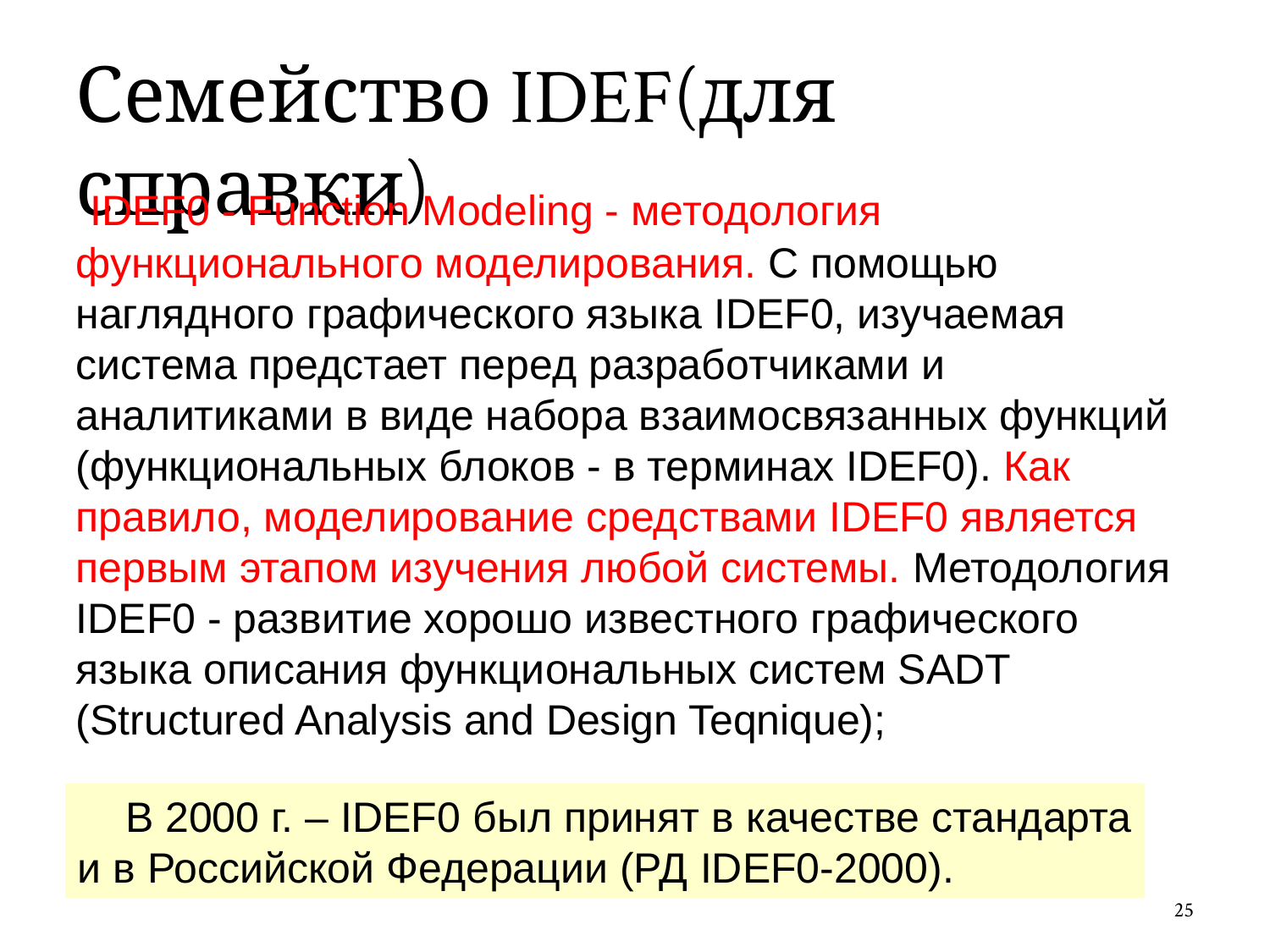

Семейство IDEF(для справки)
 IDEF0 - Function Modeling - методология функционального моделирования. С помощью наглядного графического языка IDEF0, изучаемая система предстает перед разработчиками и аналитиками в виде набора взаимосвязанных функций (функциональных блоков - в терминах IDEF0). Как правило, моделирование средствами IDEF0 является первым этапом изучения любой системы. Методология IDEF0 - развитие хорошо известного графического языка описания функциональных систем SADT (Structured Analysis and Design Teqnique);
В 2000 г. – IDEF0 был принят в качестве стандарта и в Российской Федерации (РД IDEF0-2000).
25